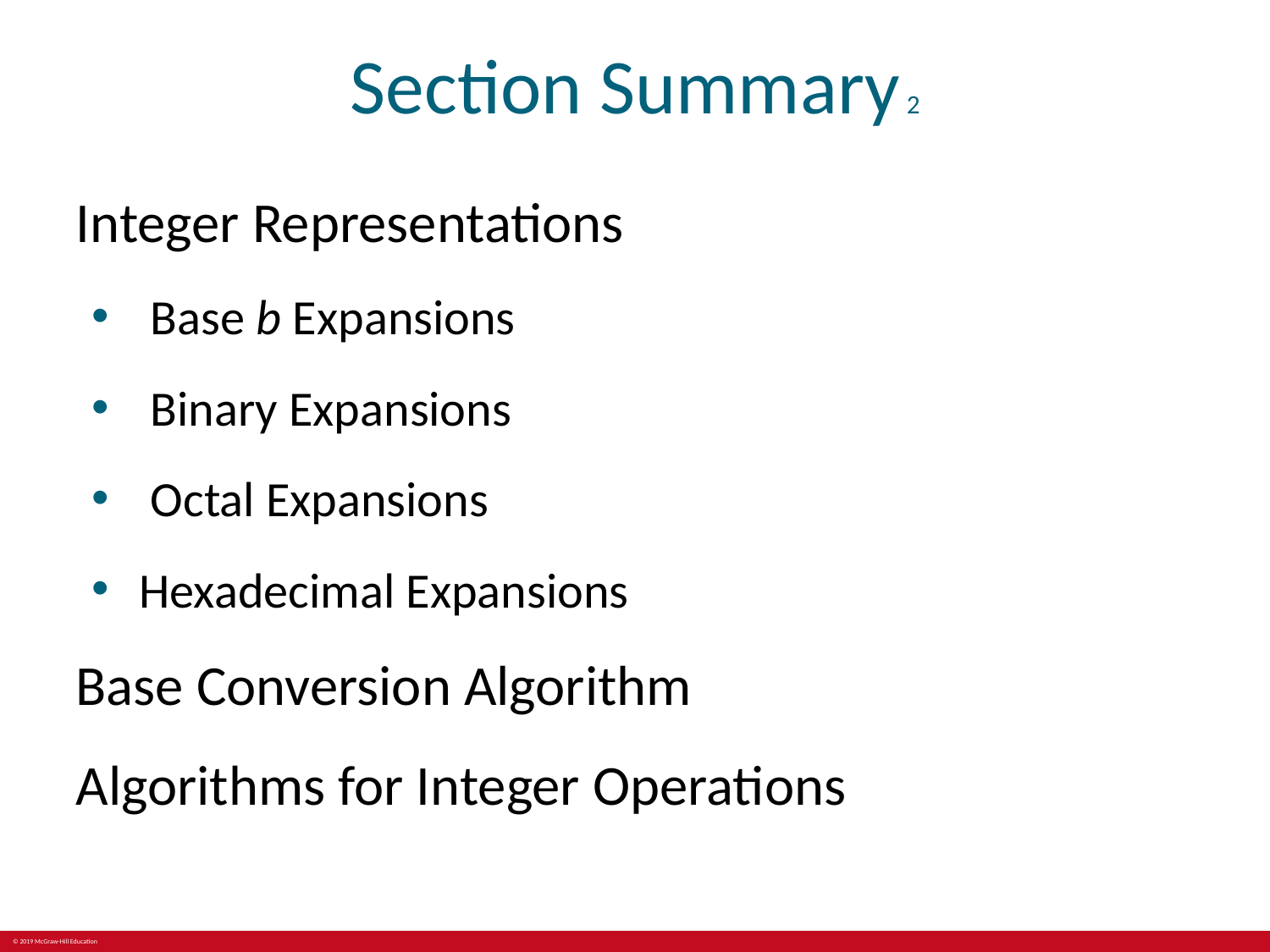

# Section Summary 2
Integer Representations
 Base b Expansions
 Binary Expansions
 Octal Expansions
Hexadecimal Expansions
Base Conversion Algorithm
Algorithms for Integer Operations